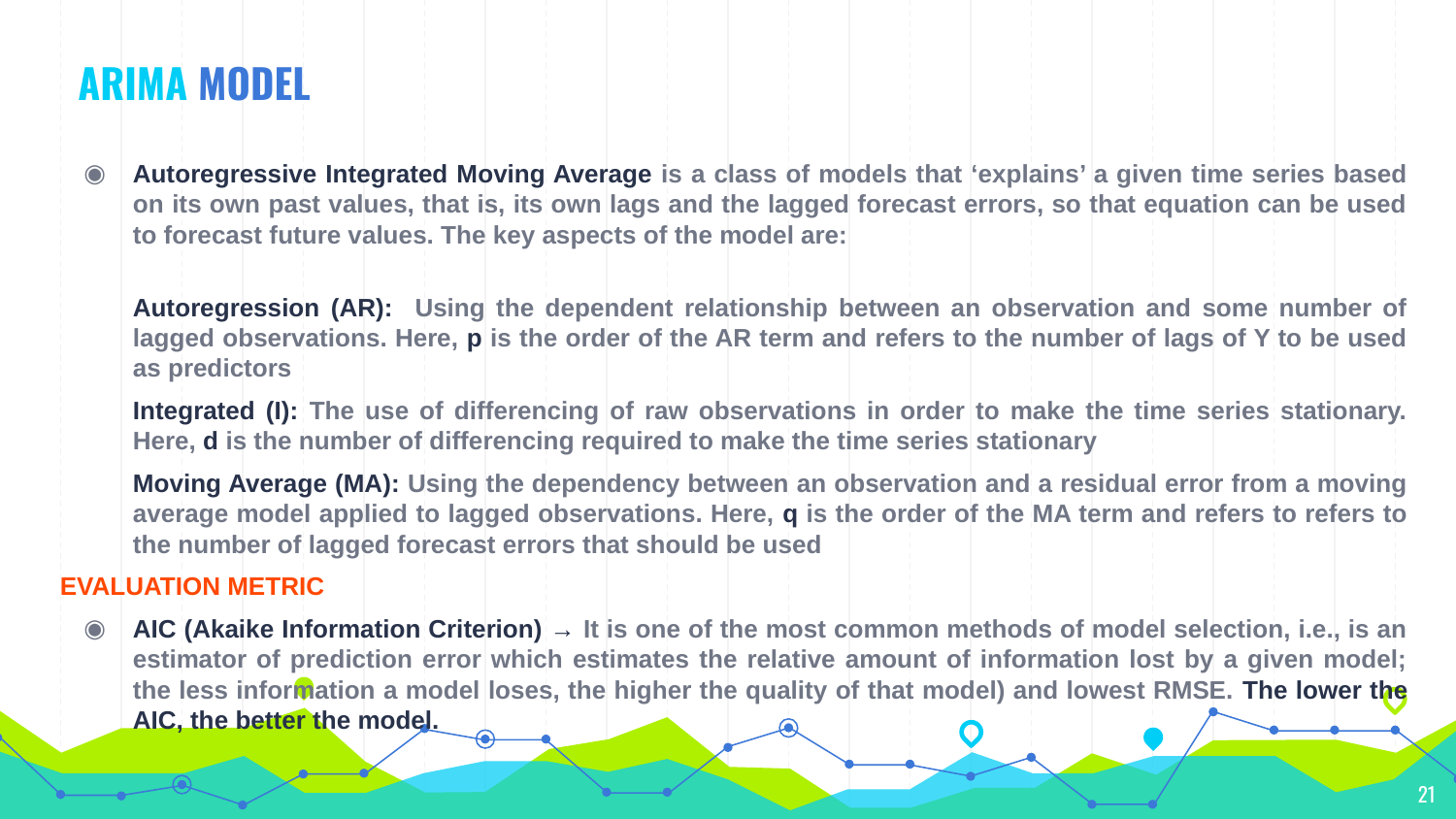

# ARIMA MODEL
Autoregressive Integrated Moving Average is a class of models that ‘explains’ a given time series based on its own past values, that is, its own lags and the lagged forecast errors, so that equation can be used to forecast future values. The key aspects of the model are:

Autoregression (AR):  Using the dependent relationship between an observation and some number of lagged observations. Here, p is the order of the AR term and refers to the number of lags of Y to be used as predictors
Integrated (I): The use of differencing of raw observations in order to make the time series stationary. Here, d is the number of differencing required to make the time series stationary
Moving Average (MA): Using the dependency between an observation and a residual error from a moving average model applied to lagged observations. Here, q is the order of the MA term and refers to refers to the number of lagged forecast errors that should be used
EVALUATION METRIC
AIC (Akaike Information Criterion) → It is one of the most common methods of model selection, i.e., is an estimator of prediction error which estimates the relative amount of information lost by a given model; the less information a model loses, the higher the quality of that model) and lowest RMSE. The lower the AIC, the better the model.

21